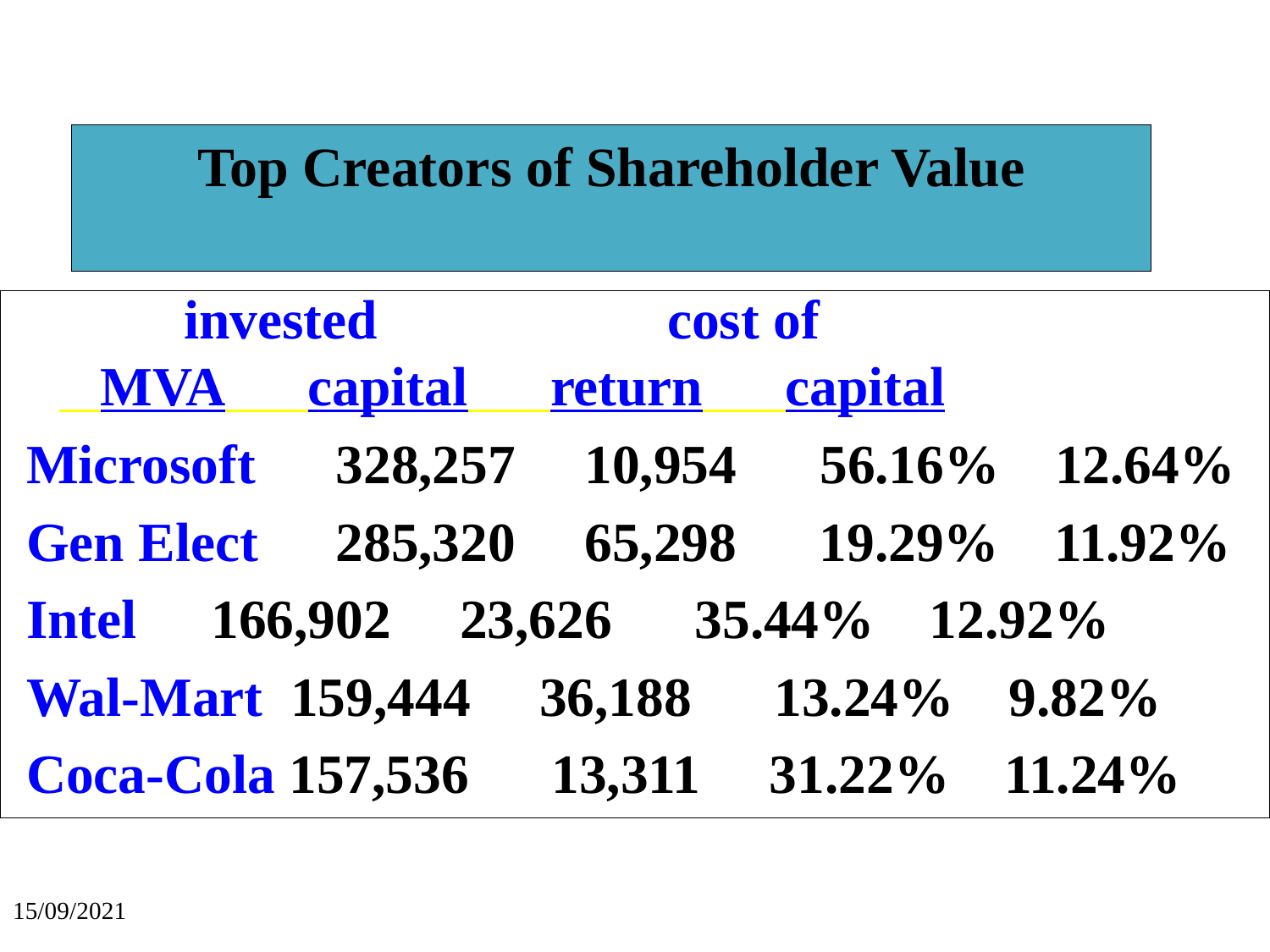

# Top Creators of Shareholder Value
			 		invested     	        cost of
			   MVA      capital      return      capital
 Microsoft	  328,257	  10,954	 56.16%	12.64%
 Gen Elect	  285,320     65,298      19.29%    11.92%
 Intel	  166,902     23,626      35.44%    12.92%
 Wal-Mart  159,444     36,188      13.24%    9.82%
 Coca-Cola 157,536      13,311     31.22%    11.24%
15/09/2021